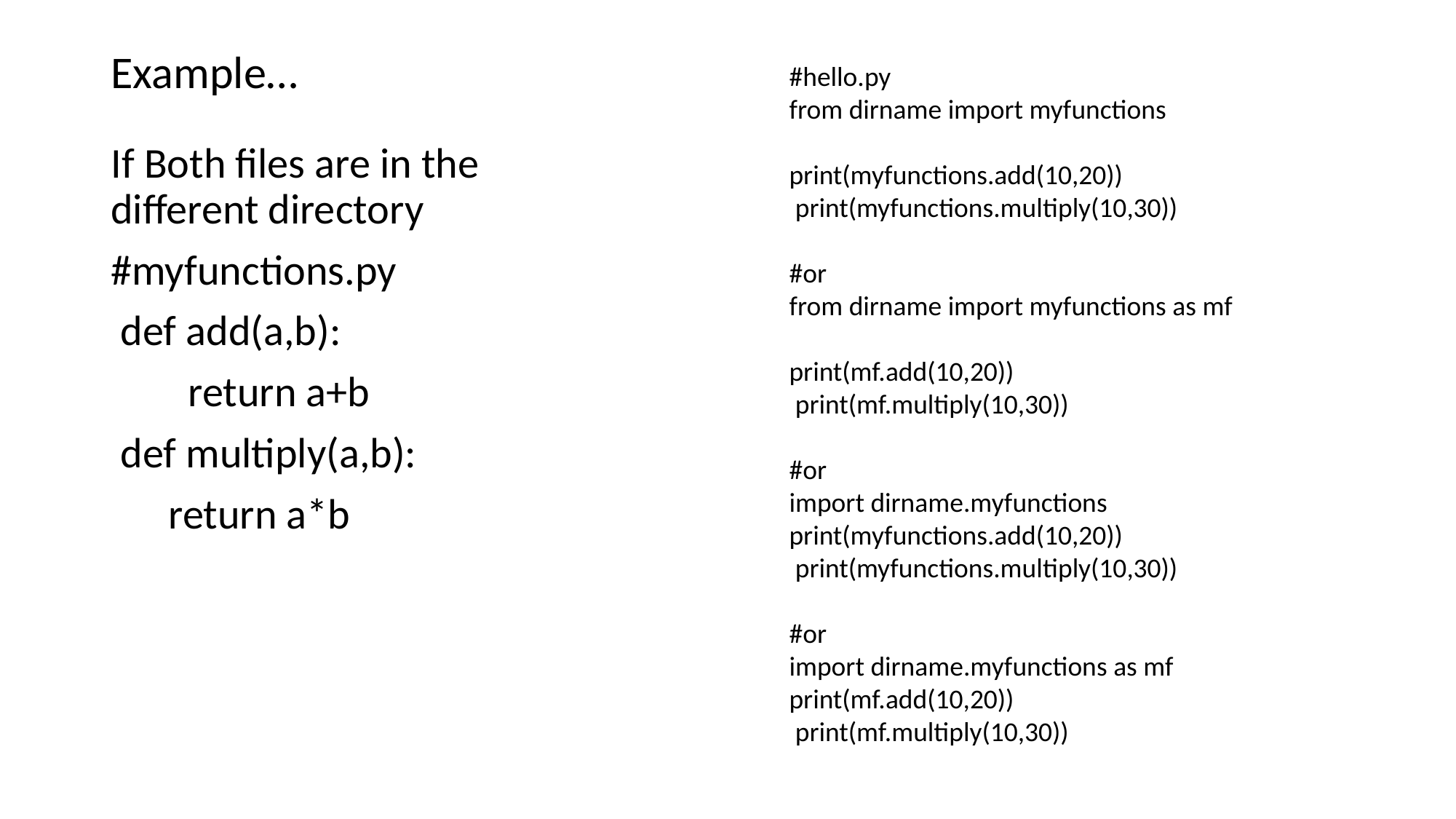

# Example…
#hello.py
from dirname import myfunctions

print(myfunctions.add(10,20))
 print(myfunctions.multiply(10,30))

#or
from dirname import myfunctions as mf

print(mf.add(10,20))
 print(mf.multiply(10,30))

#or
import dirname.myfunctions
print(myfunctions.add(10,20))
 print(myfunctions.multiply(10,30))

#or
import dirname.myfunctions as mf
print(mf.add(10,20))
 print(mf.multiply(10,30))

If Both files are in the different directory
#myfunctions.py
 def add(a,b):
        return a+b
 def multiply(a,b):
      return a*b